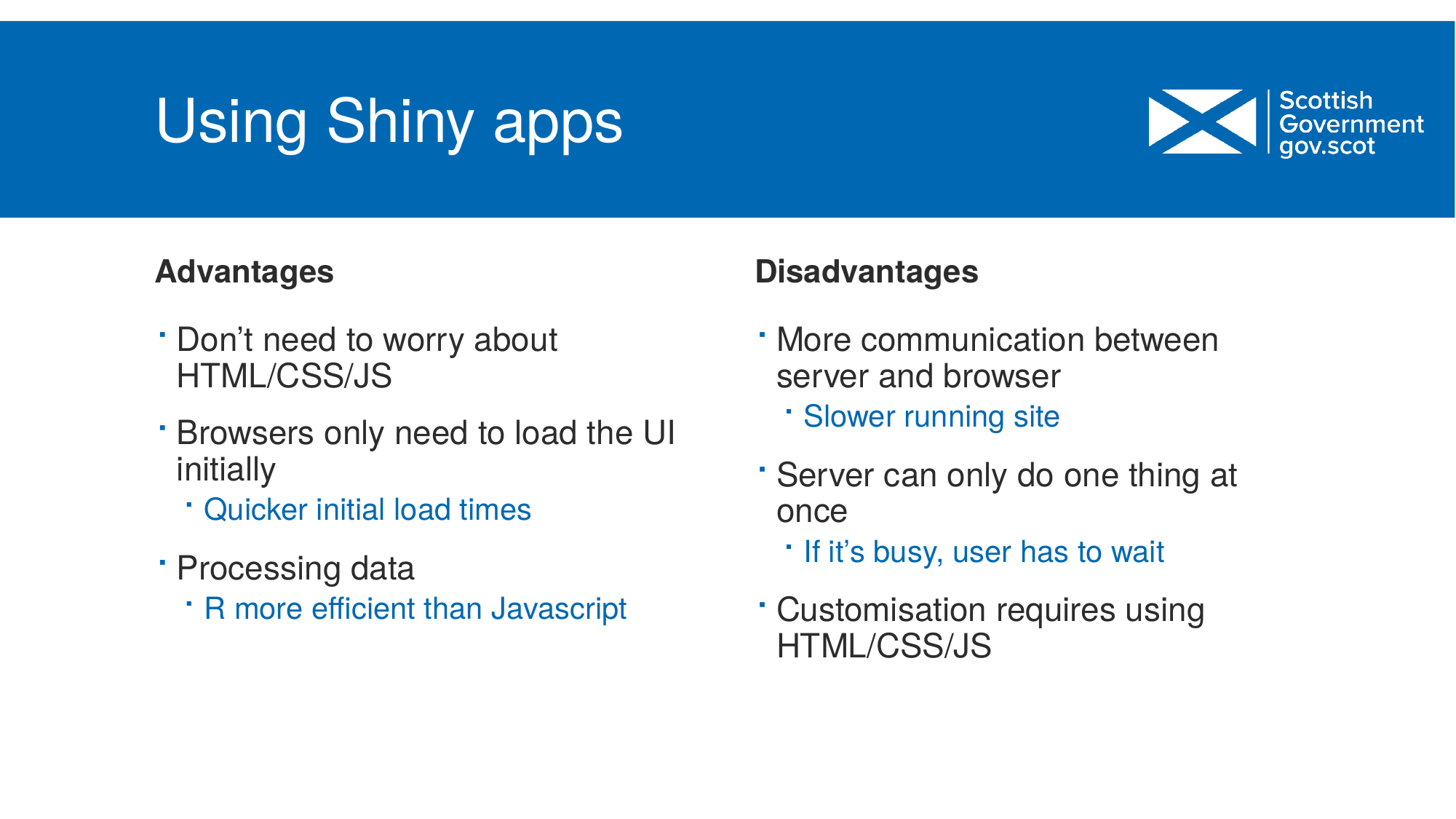

# Using Shiny apps
Advantages
Disadvantages
More communication between server and browser
Slower running site
Server can only do one thing at once
If it’s busy, user has to wait
Customisation requires using HTML/CSS/JS
Don’t need to worry about HTML/CSS/JS
Browsers only need to load the UI initially
Quicker initial load times
Processing data
R more efficient than Javascript